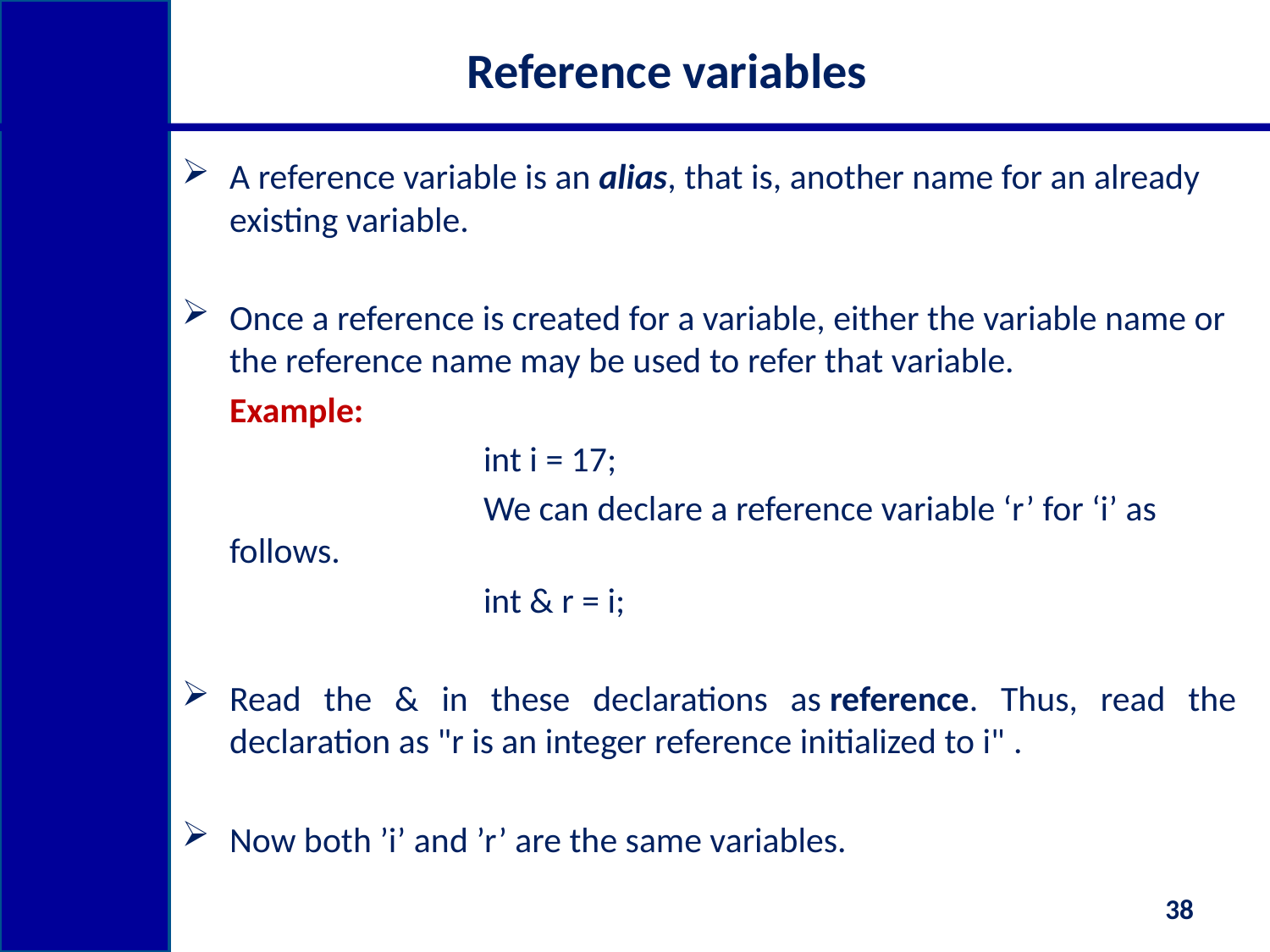

# Reference variables
A reference variable is an alias, that is, another name for an already existing variable.

Once a reference is created for a variable, either the variable name or the reference name may be used to refer that variable.
	Example:
			int i = 17;
			We can declare a reference variable ‘r’ for ‘i’ as follows.
			int & r = i;

Read the & in these declarations as reference. Thus, read the declaration as "r is an integer reference initialized to i" .

Now both ’i’ and ’r’ are the same variables.

38